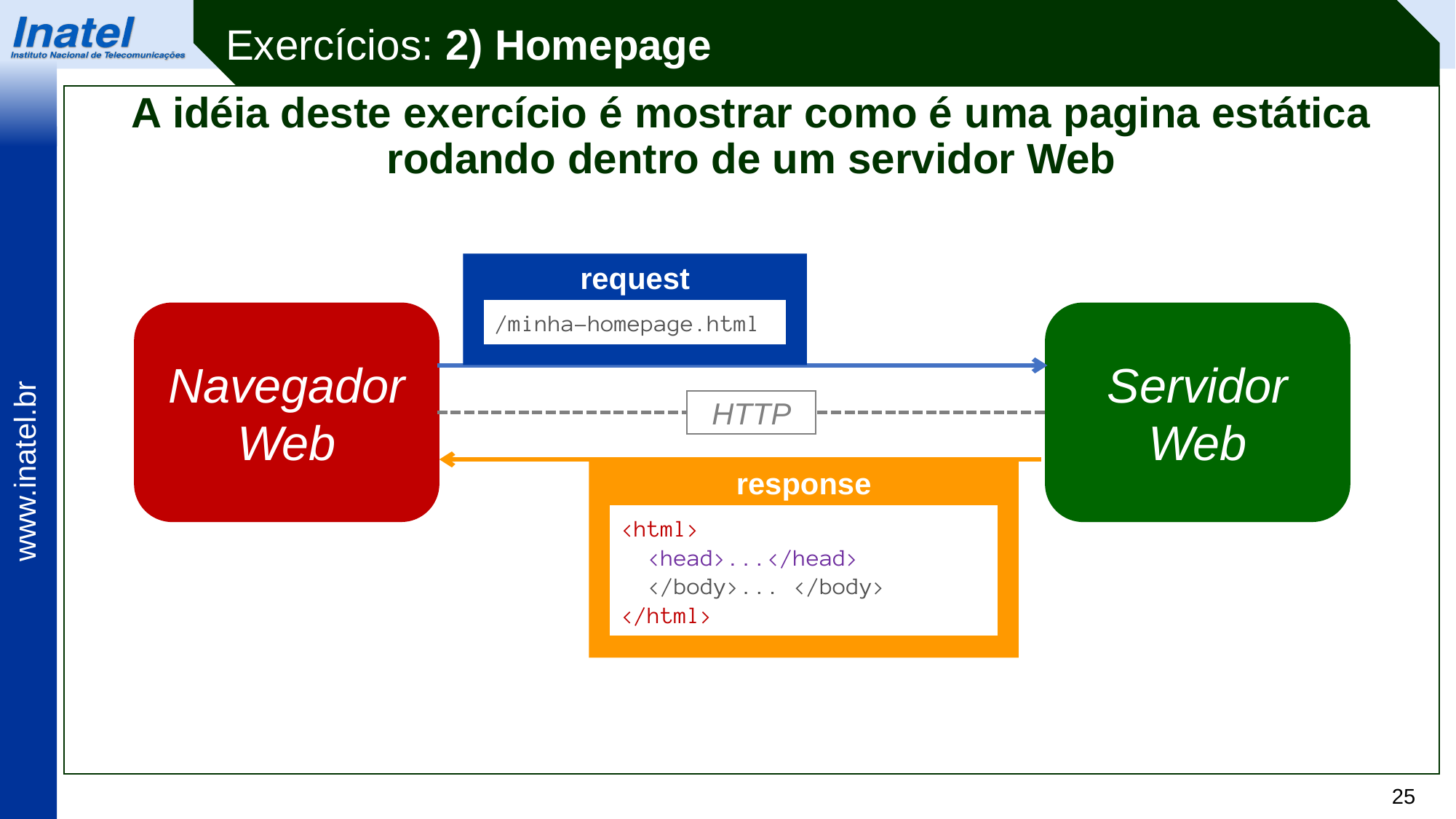

Exercícios: 2) Homepage
A idéia deste exercício é mostrar como é uma pagina estática rodando dentro de um servidor Web
request
/minha-homepage.html
Navegador Web
Servidor Web
HTTP
response
<html>
  <head>...</head>
  </body>... </body>
</html>